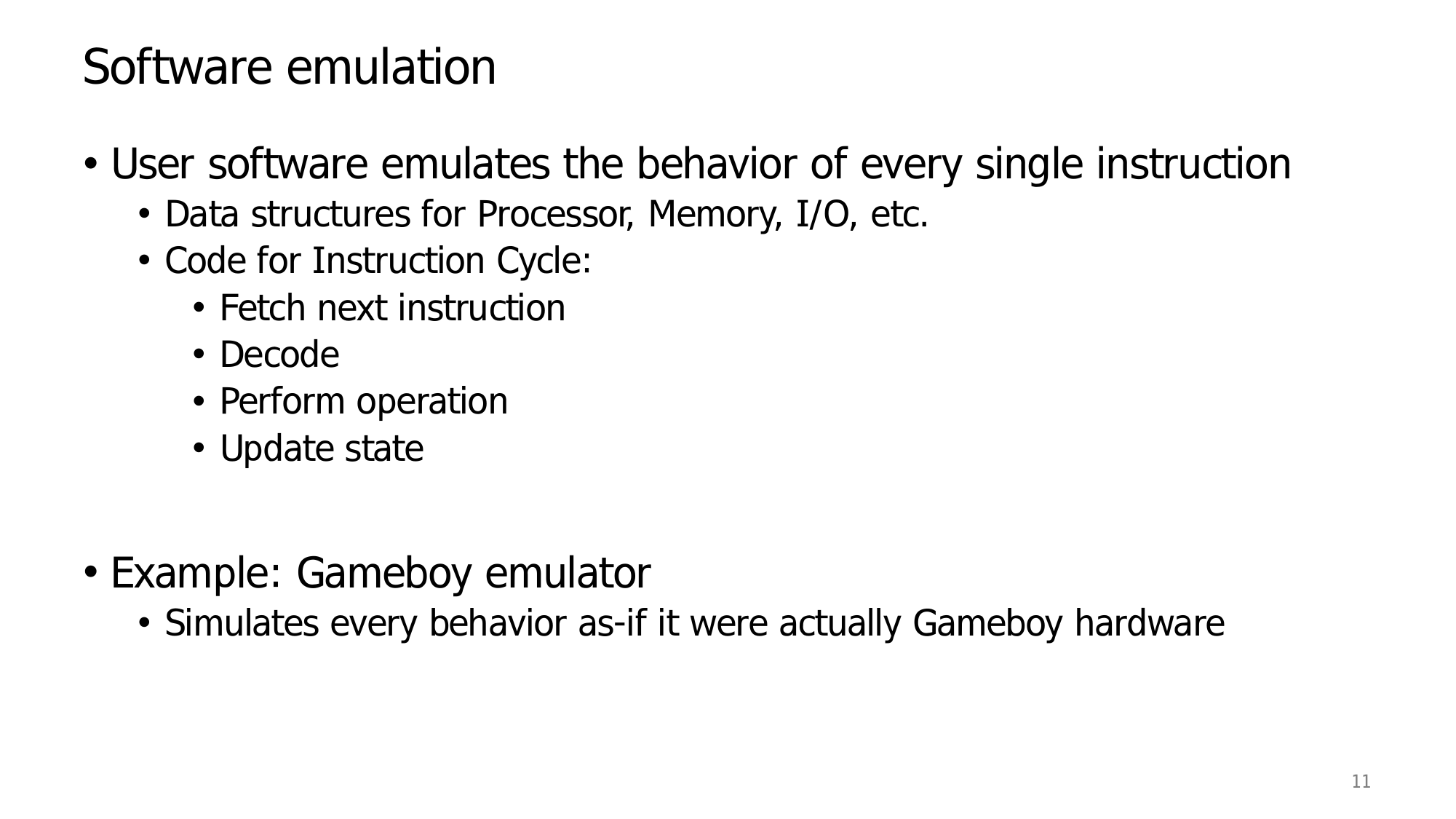

# Software emulation
User software emulates the behavior of every single instruction
Data structures for Processor, Memory, I/O, etc.
Code for Instruction Cycle:
Fetch next instruction
Decode
Perform operation
Update state

Example: Gameboy emulator
Simulates every behavior as-if it were actually Gameboy hardware
11